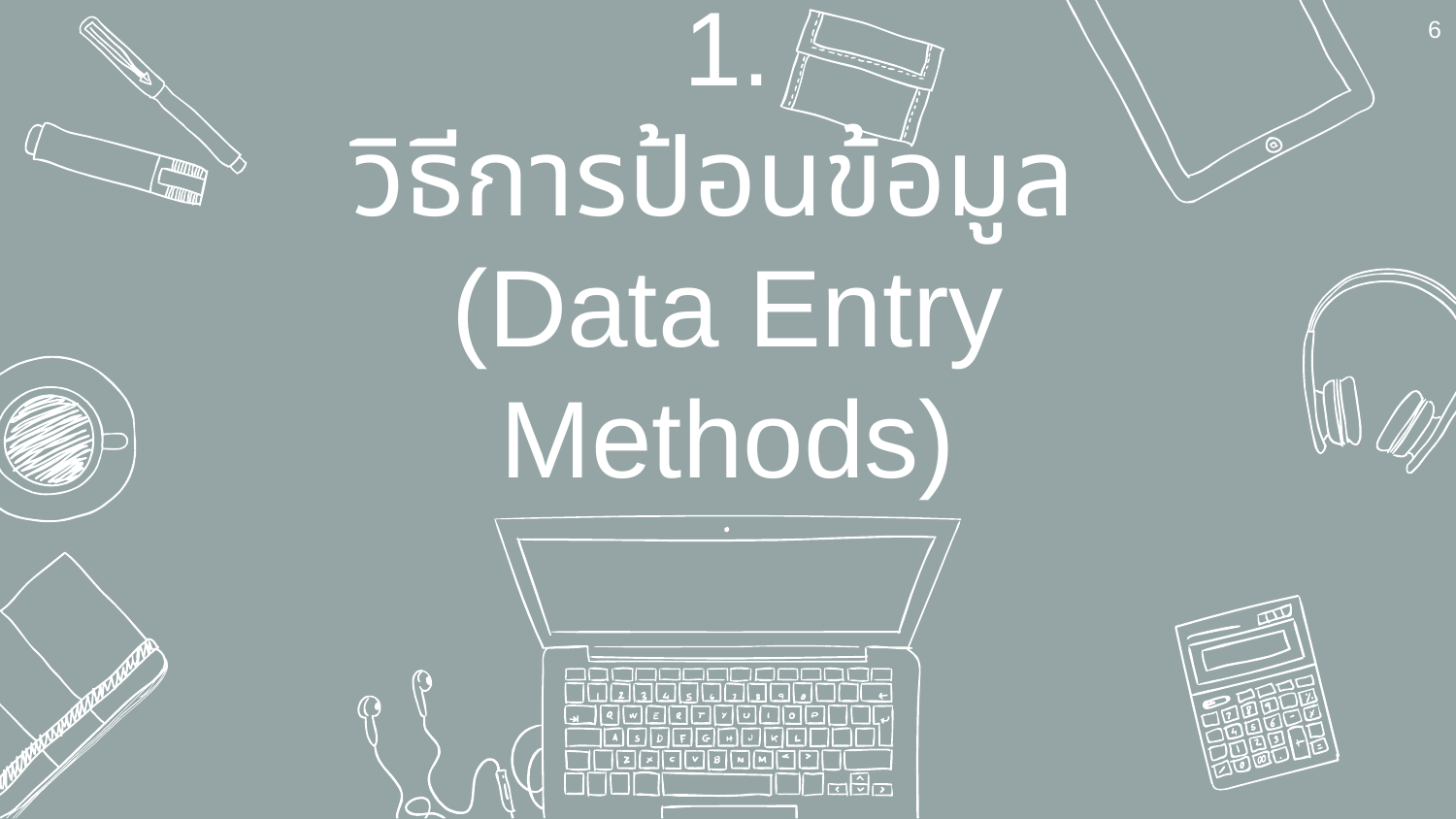

6
# 1.
วิธีการป้อนข้อมูล
(Data Entry Methods)